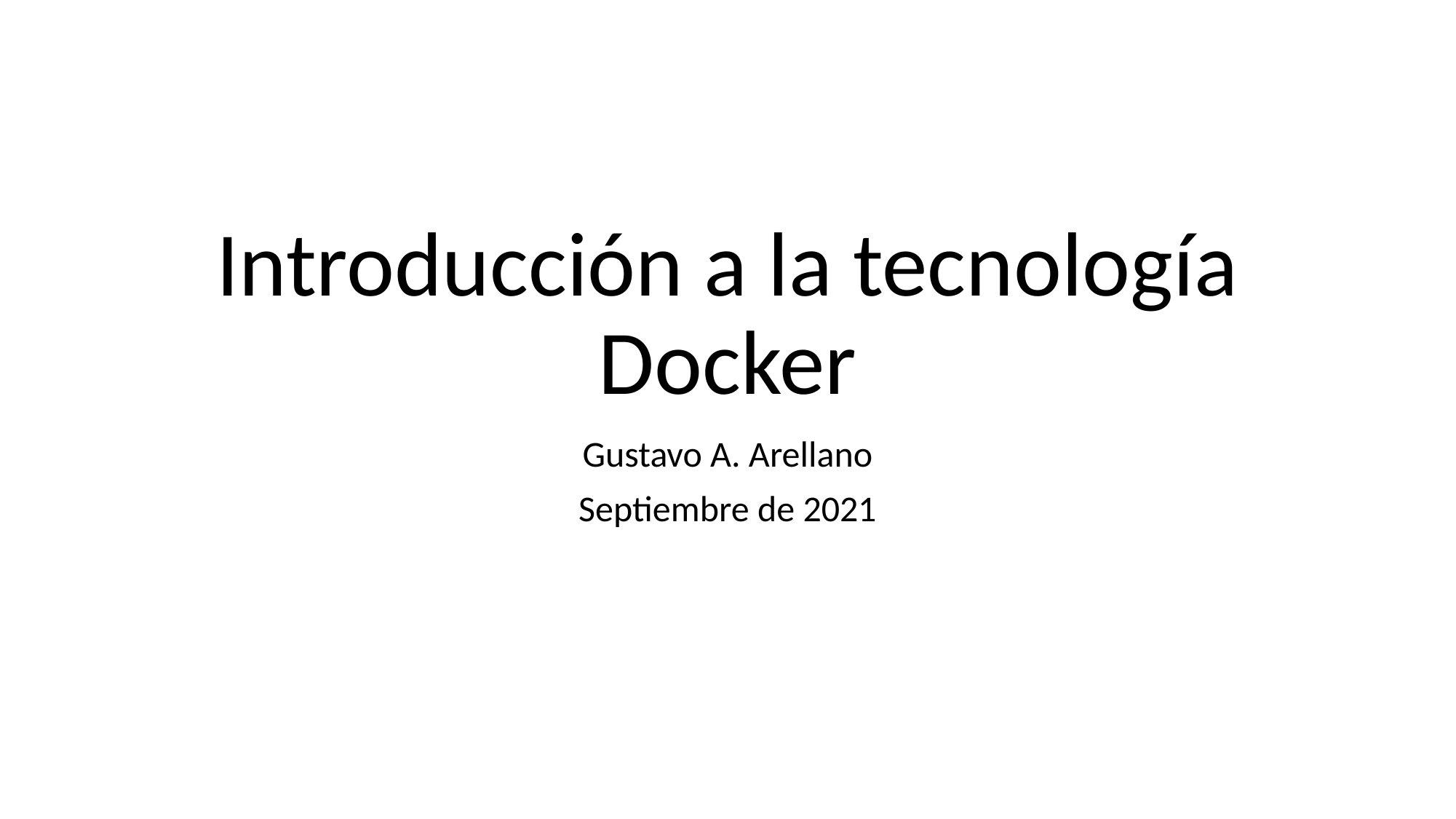

# Introducción a la tecnología Docker
Gustavo A. Arellano
Septiembre de 2021